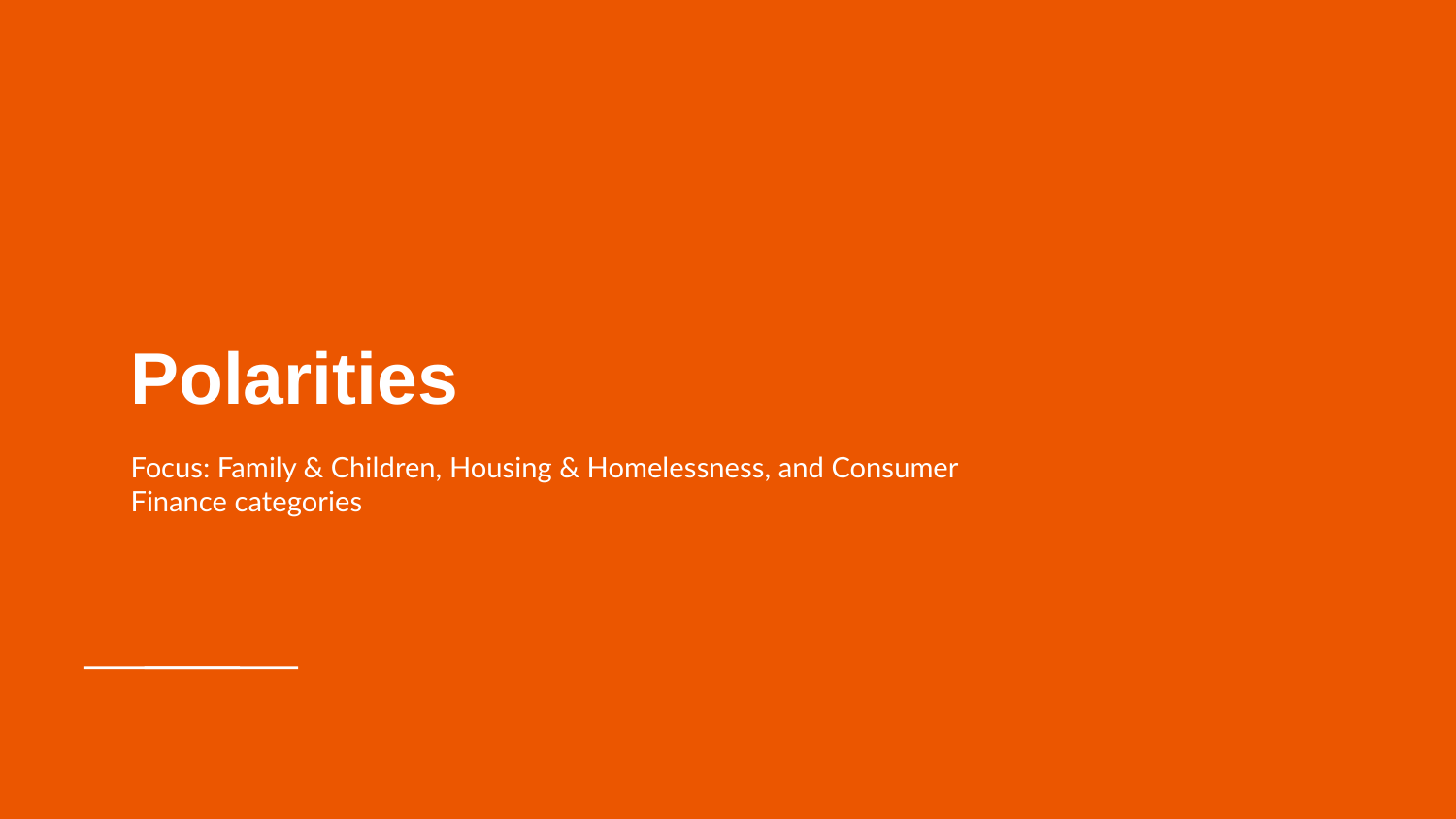

# Polarities
Focus: Family & Children, Housing & Homelessness, and Consumer Finance categories